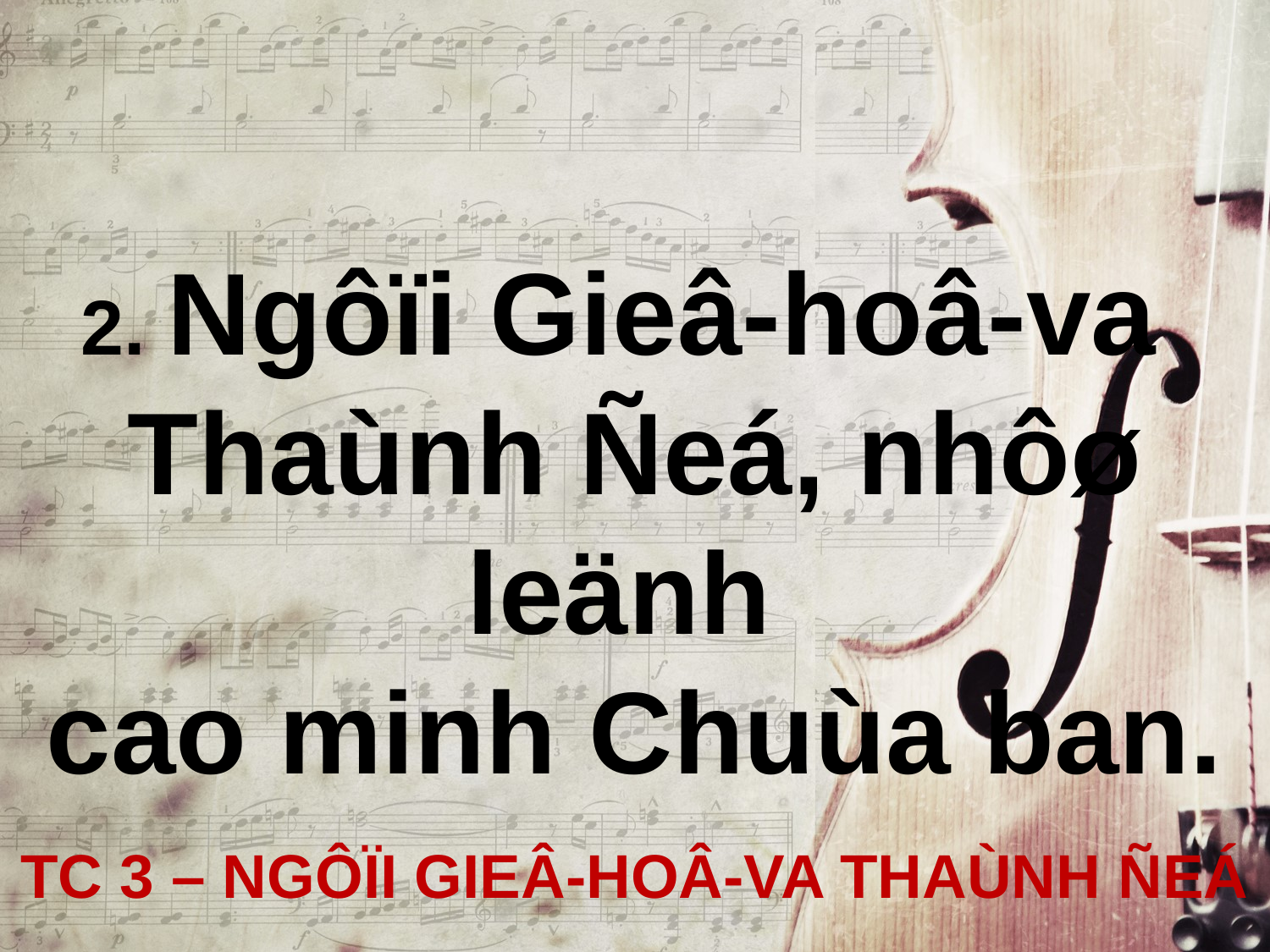

2. Ngôïi Gieâ-hoâ-va
Thaùnh Ñeá, nhôø leänh
cao minh Chuùa ban.
TC 3 – NGÔÏI GIEÂ-HOÂ-VA THAÙNH ÑEÁ